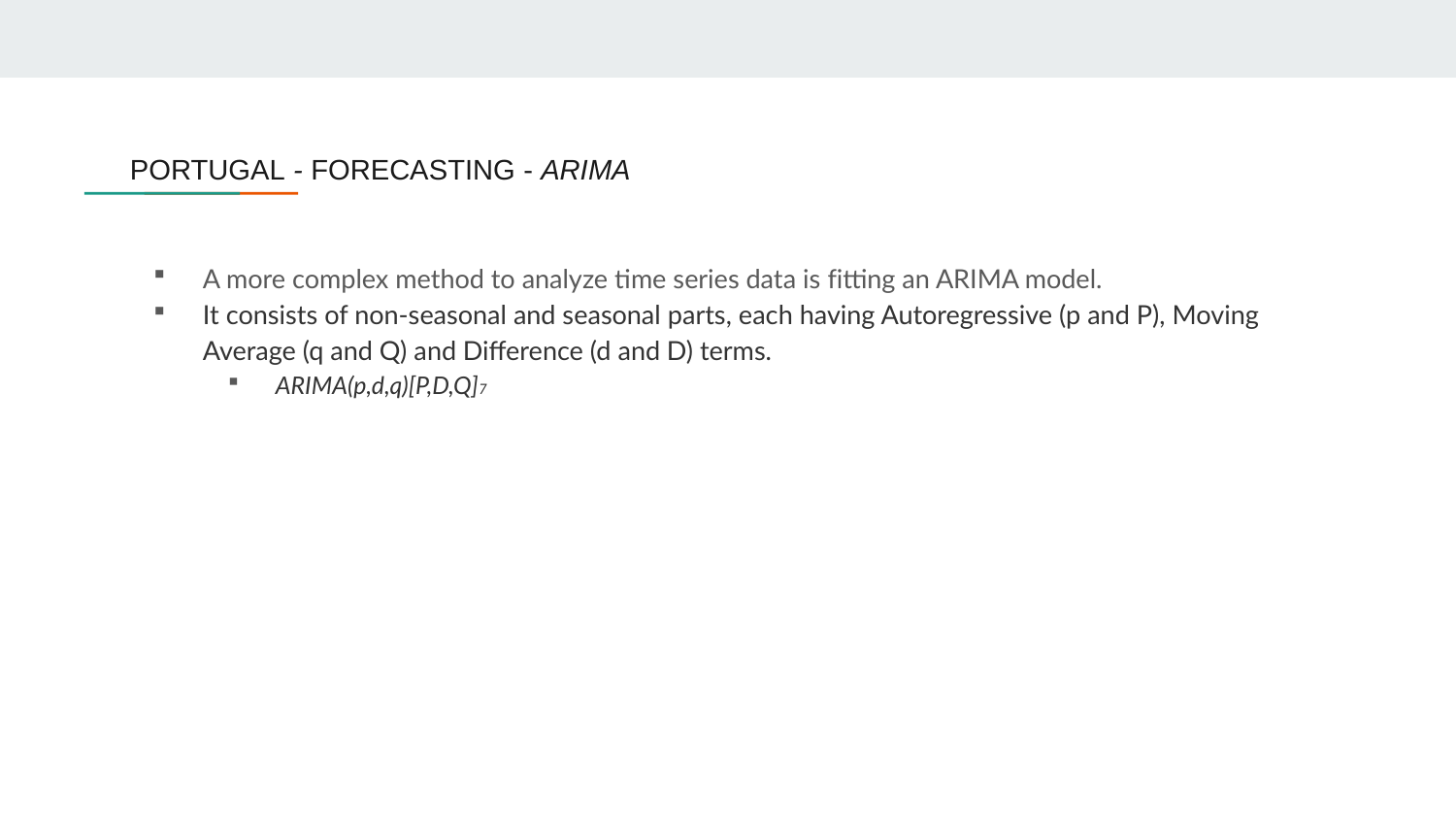

# PORTUGAL - FORECASTING - ARIMA
A more complex method to analyze time series data is fitting an ARIMA model.
It consists of non-seasonal and seasonal parts, each having Autoregressive (p and P), Moving Average (q and Q) and Difference (d and D) terms.
ARIMA(p,d,q)[P,D,Q]7